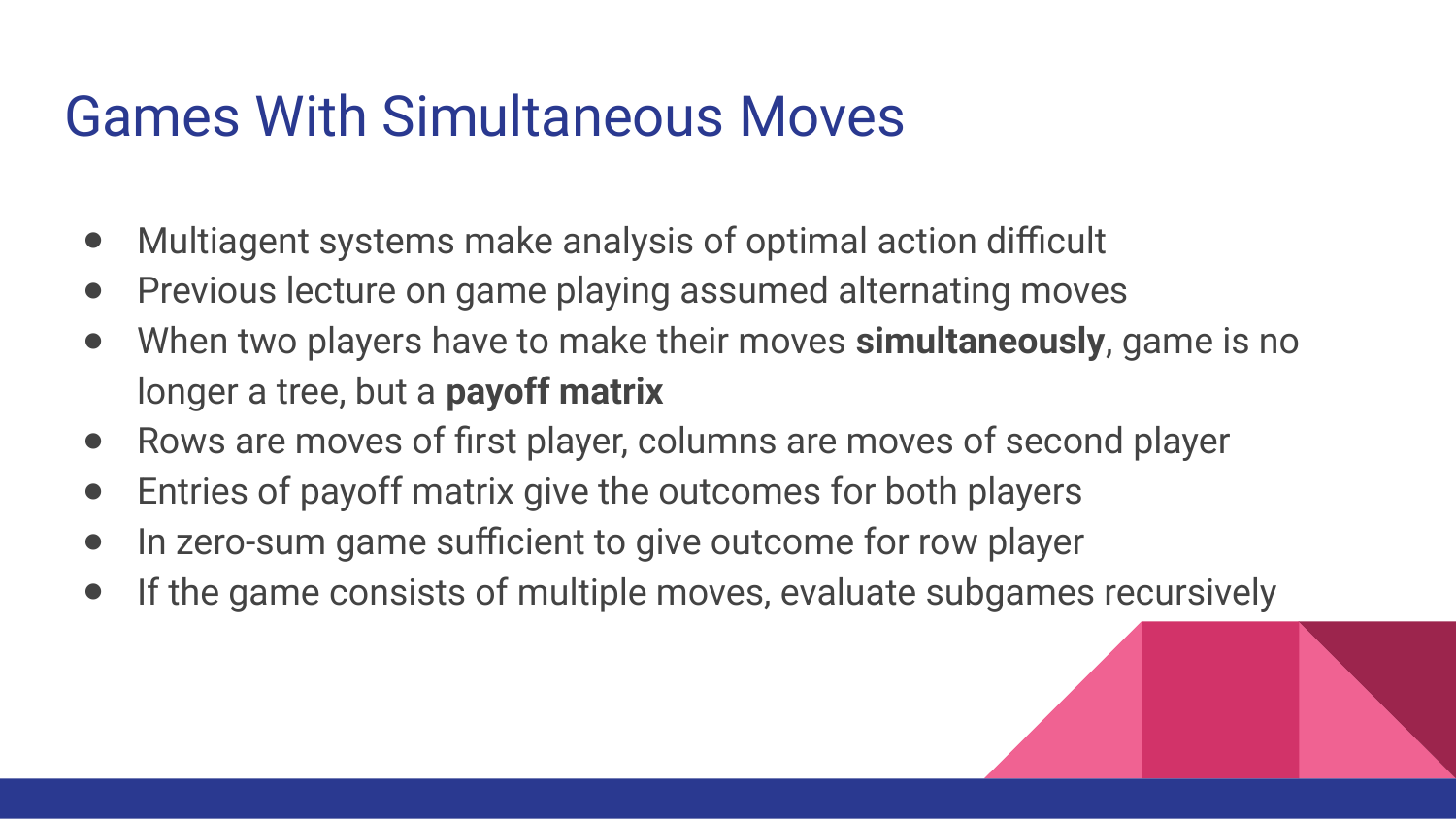

# Games With Simultaneous Moves
Multiagent systems make analysis of optimal action difficult
Previous lecture on game playing assumed alternating moves
When two players have to make their moves simultaneously, game is no longer a tree, but a payoff matrix
Rows are moves of first player, columns are moves of second player
Entries of payoff matrix give the outcomes for both players
In zero-sum game sufficient to give outcome for row player
If the game consists of multiple moves, evaluate subgames recursively